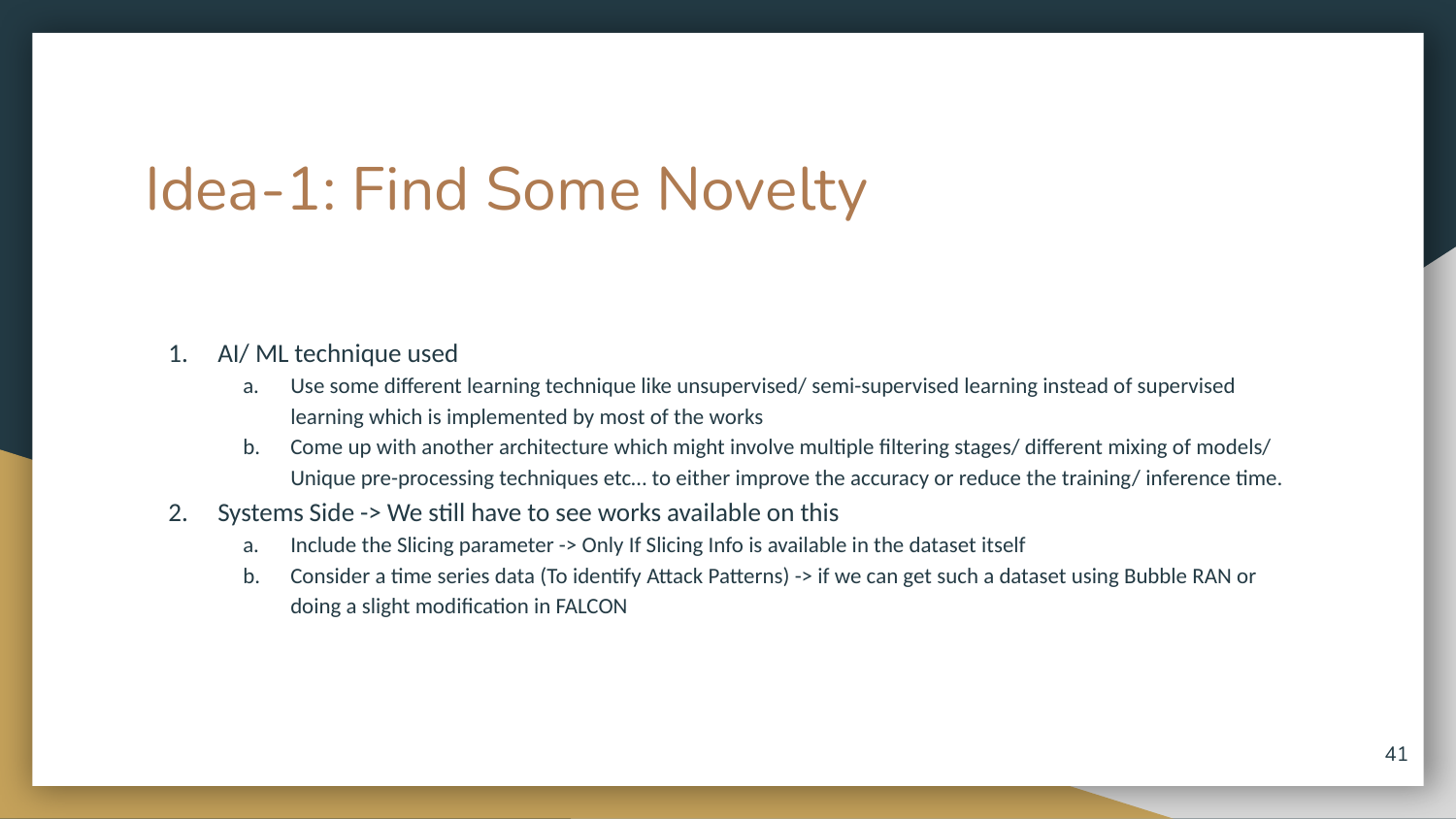

# Idea-1: Find Some Novelty
AI/ ML technique used
Use some different learning technique like unsupervised/ semi-supervised learning instead of supervised learning which is implemented by most of the works
Come up with another architecture which might involve multiple filtering stages/ different mixing of models/ Unique pre-processing techniques etc… to either improve the accuracy or reduce the training/ inference time.
Systems Side -> We still have to see works available on this
Include the Slicing parameter -> Only If Slicing Info is available in the dataset itself
Consider a time series data (To identify Attack Patterns) -> if we can get such a dataset using Bubble RAN or doing a slight modification in FALCON
41